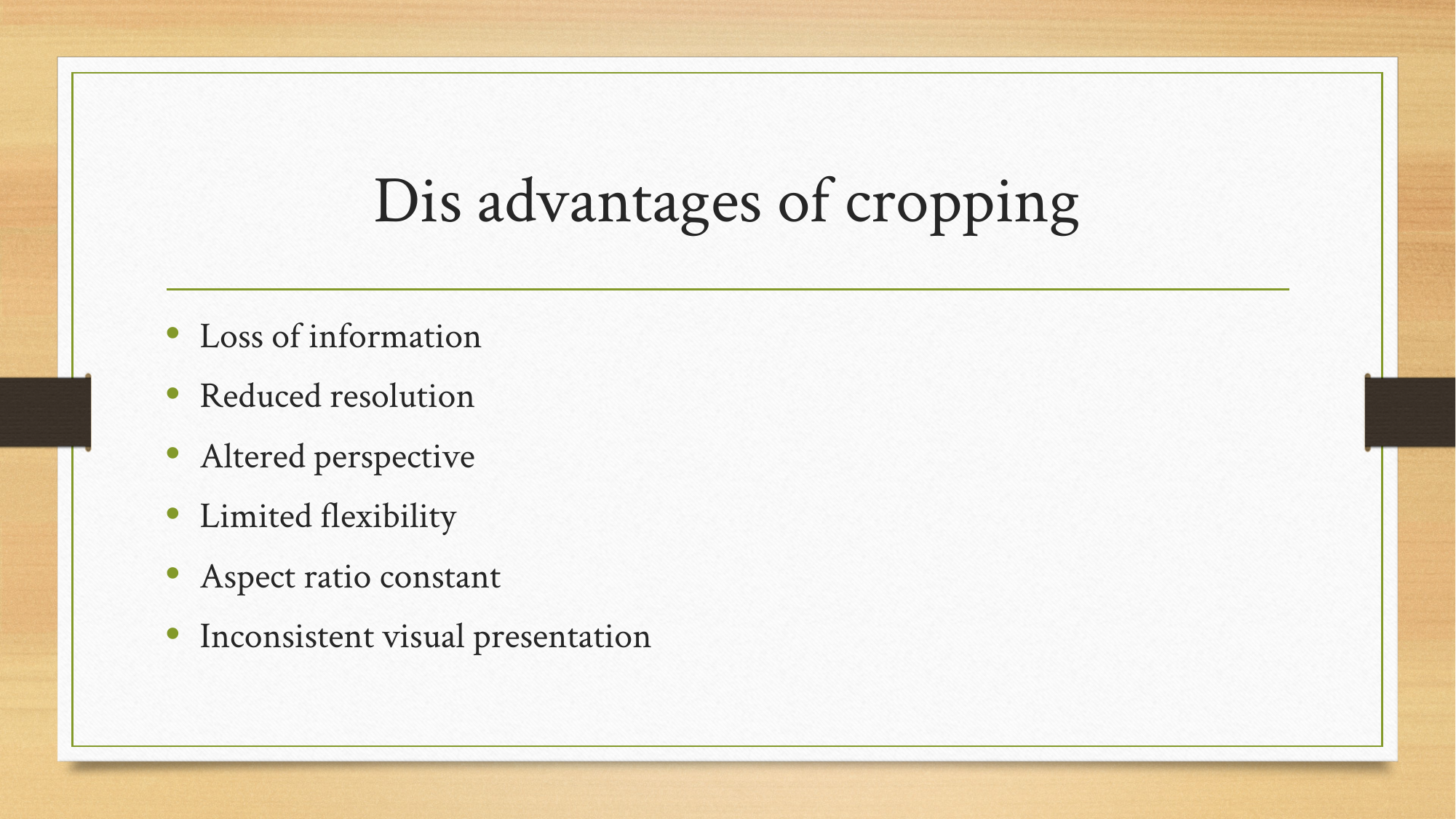

# Dis advantages of cropping
Loss of information
Reduced resolution
Altered perspective
Limited flexibility
Aspect ratio constant
Inconsistent visual presentation